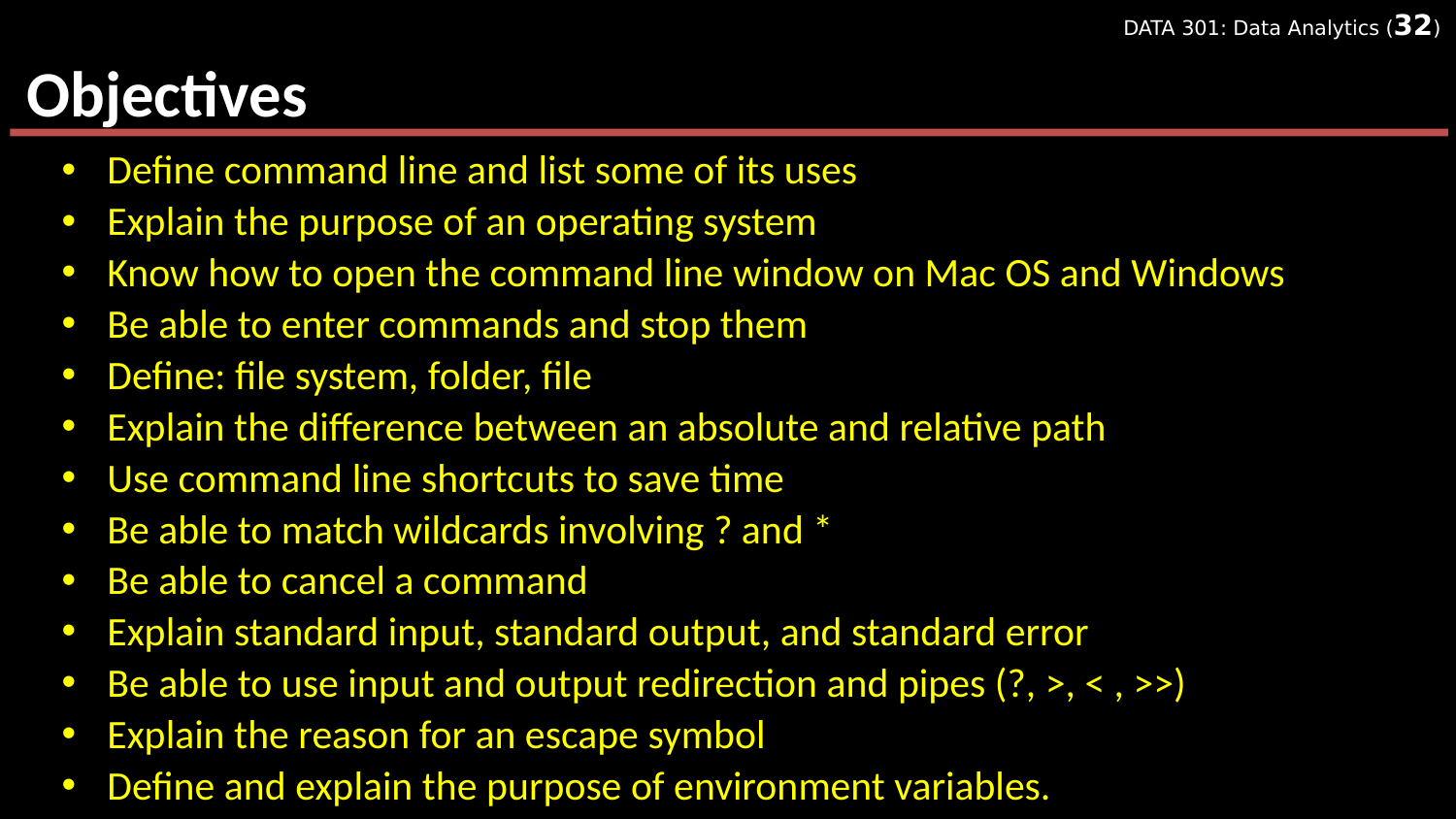

# Objectives
Define command line and list some of its uses
Explain the purpose of an operating system
Know how to open the command line window on Mac OS and Windows
Be able to enter commands and stop them
Define: file system, folder, file
Explain the difference between an absolute and relative path
Use command line shortcuts to save time
Be able to match wildcards involving ? and *
Be able to cancel a command
Explain standard input, standard output, and standard error
Be able to use input and output redirection and pipes (?, >, < , >>)
Explain the reason for an escape symbol
Define and explain the purpose of environment variables.